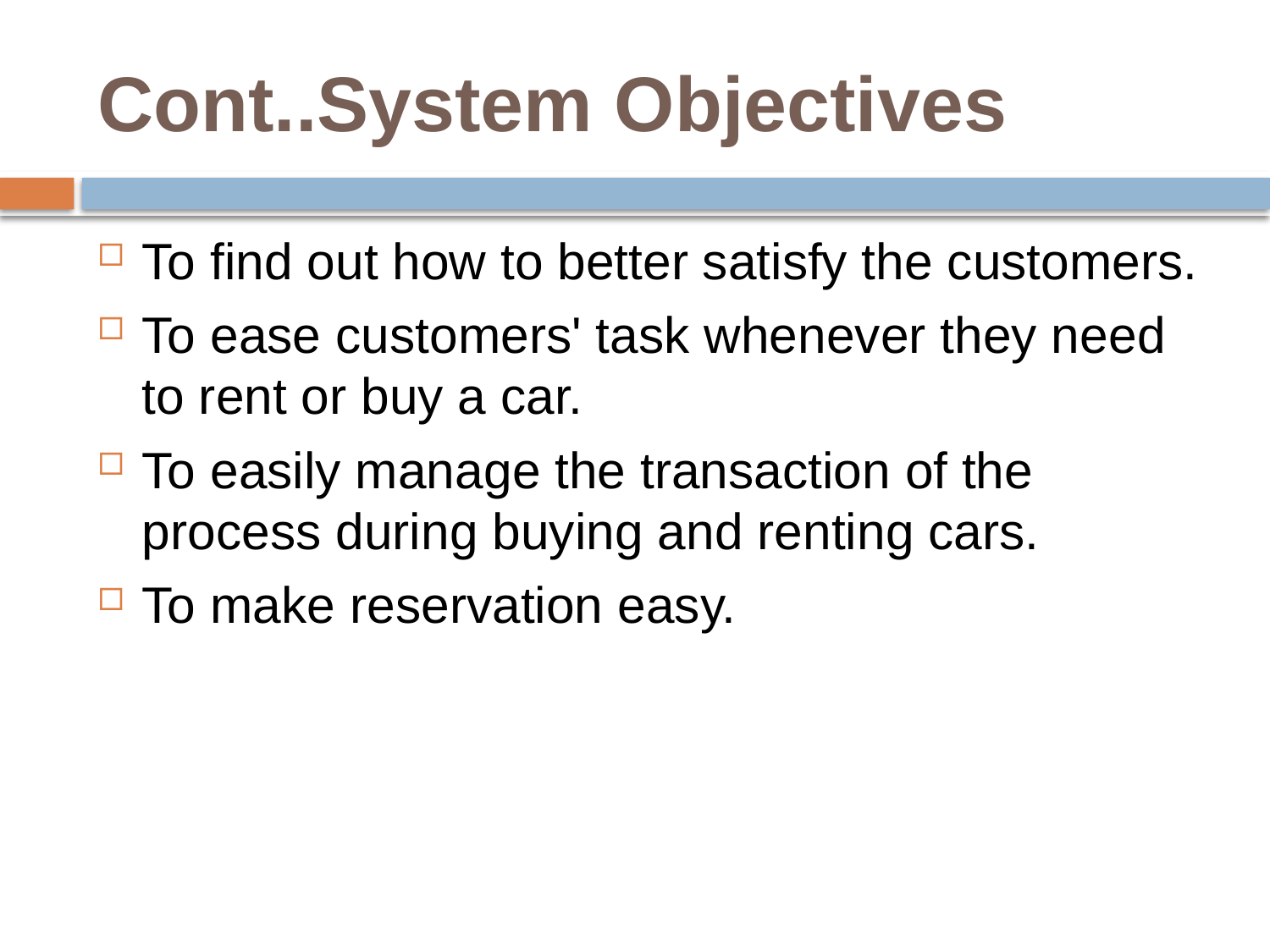

# Cont..System Objectives
To find out how to better satisfy the customers.
To ease customers' task whenever they need to rent or buy a car.
To easily manage the transaction of the process during buying and renting cars.
To make reservation easy.